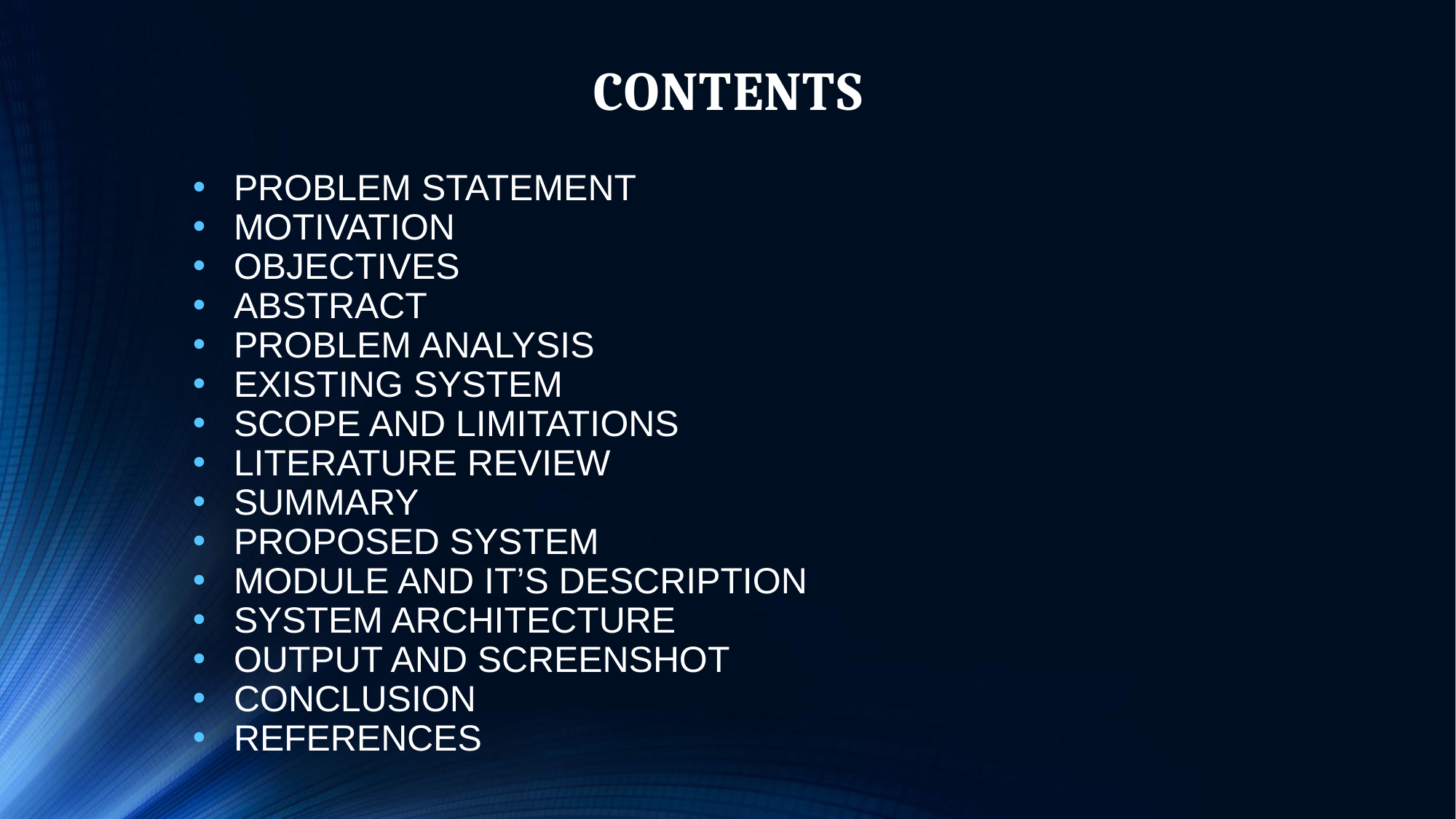

# CONTENTS
PROBLEM STATEMENT
MOTIVATION
OBJECTIVES
ABSTRACT
PROBLEM ANALYSIS
EXISTING SYSTEM
SCOPE AND LIMITATIONS
LITERATURE REVIEW
SUMMARY
PROPOSED SYSTEM
MODULE AND IT’S DESCRIPTION
SYSTEM ARCHITECTURE
OUTPUT AND SCREENSHOT
CONCLUSION
REFERENCES